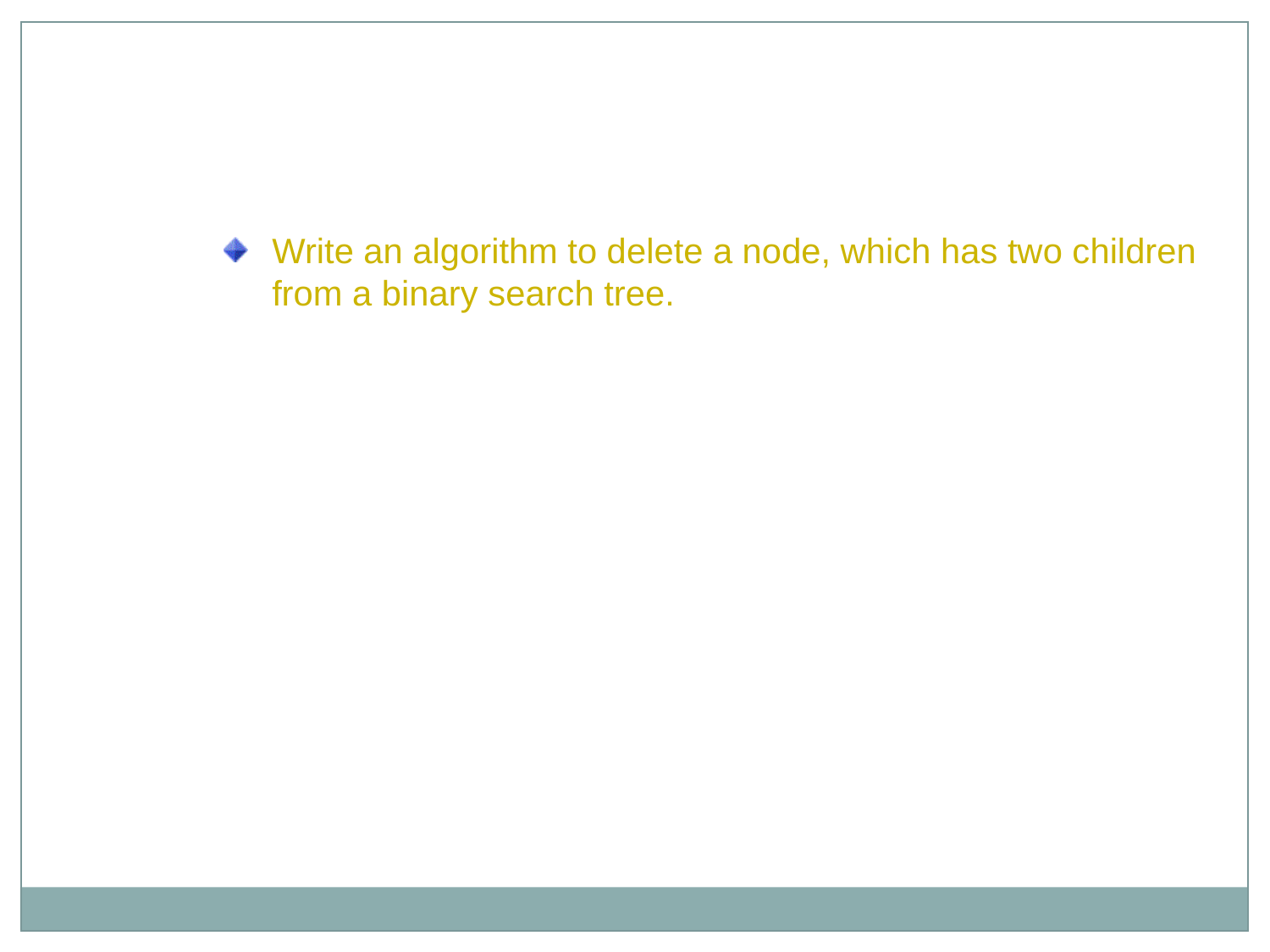

Deleting Nodes from a Binary Search Tree (Contd.)
Write an algorithm to delete a node, which has two children from a binary search tree.